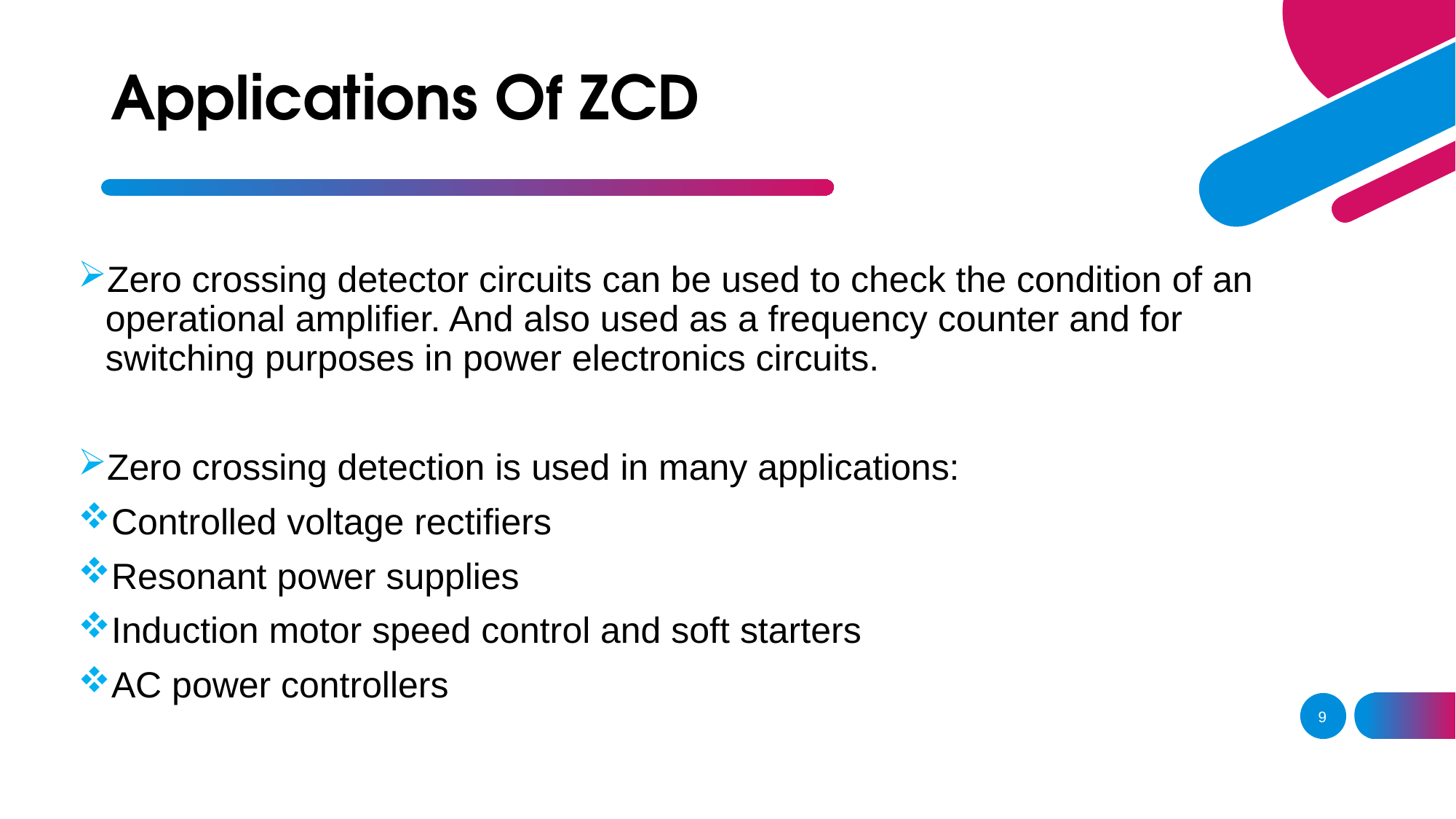

# Applications Of ZCD

Zero crossing detector circuits can be used to check the condition of an operational amplifier. And also used as a frequency counter and for switching purposes in power electronics circuits.

Zero crossing detection is used in many applications:
Controlled voltage rectifiers
Resonant power supplies
Induction motor speed control and soft starters
AC power controllers

9